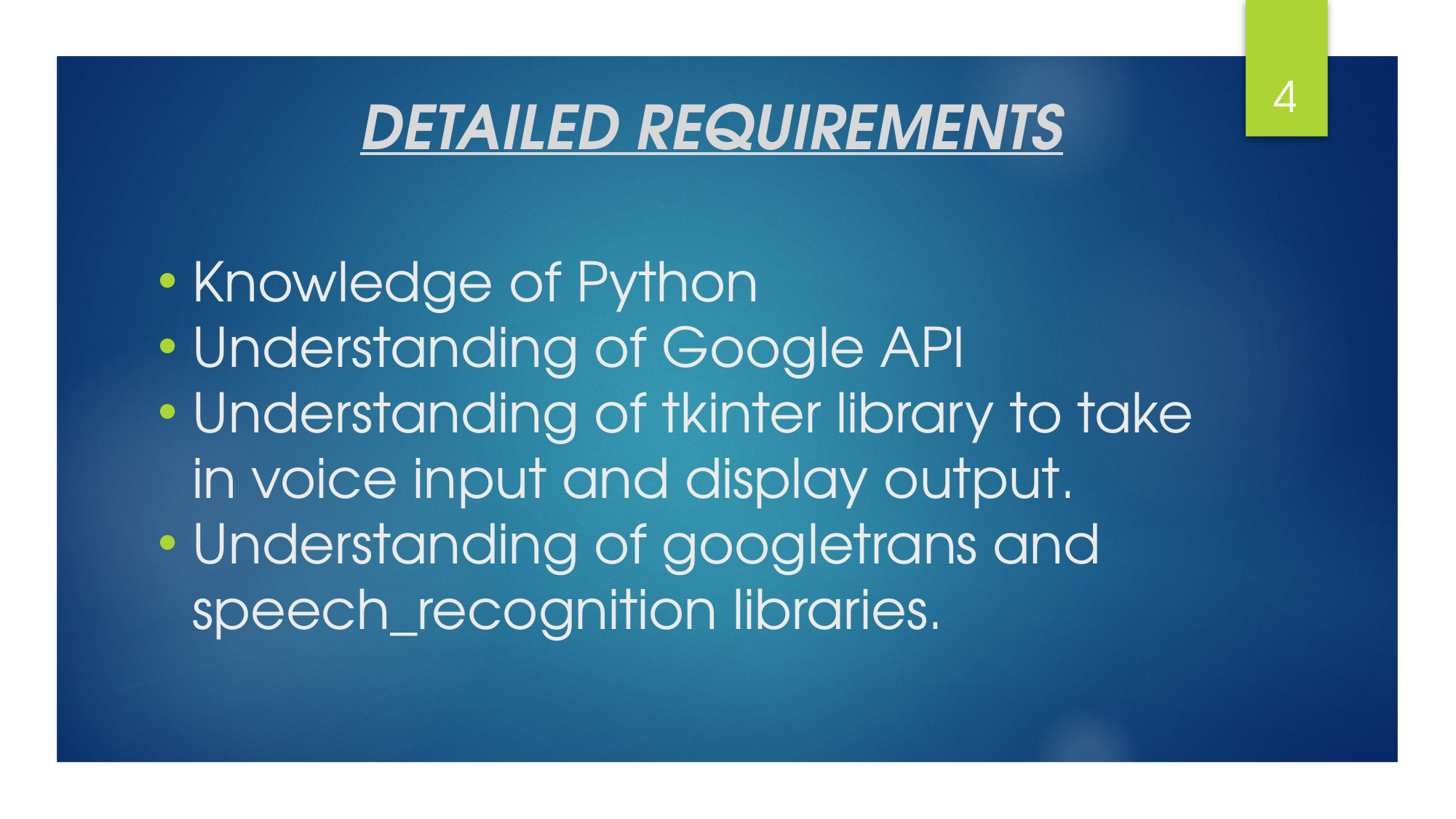

4
    DETAILED REQUIREMENTS

Knowledge of Python
Understanding of Google API
Understanding of tkinter library to take in voice input and display output.
Understanding of googletrans and speech_recognition libraries.